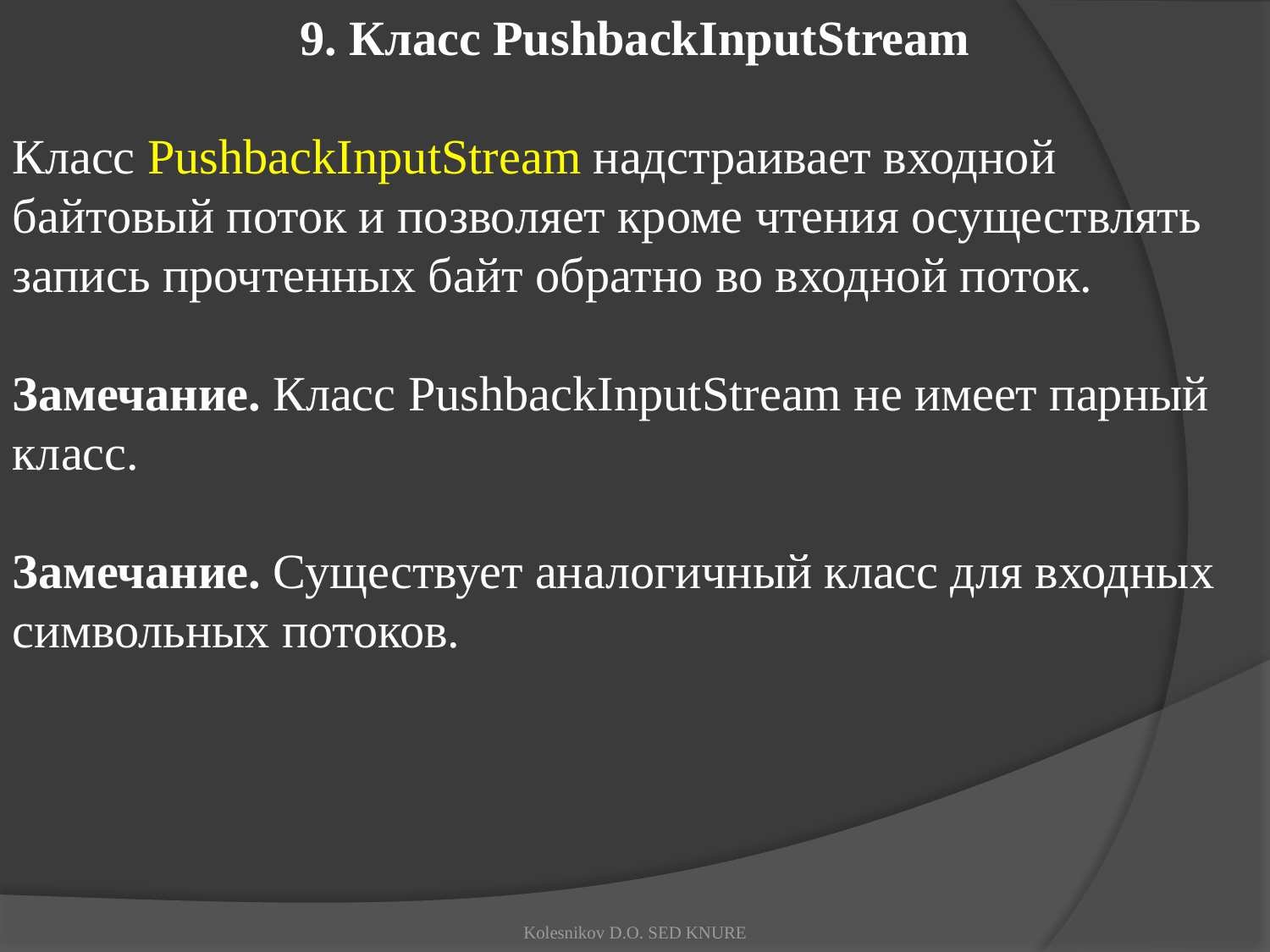

9. Класс PushbackInputStream

Класс PushbackInputStream надстраивает входной байтовый поток и позволяет кроме чтения осуществлять запись прочтенных байт обратно во входной поток.

Замечание. Класс PushbackInputStream не имеет парный класс.

Замечание. Существует аналогичный класс для входных символьных потоков.
Kolesnikov D.O. SED KNURE